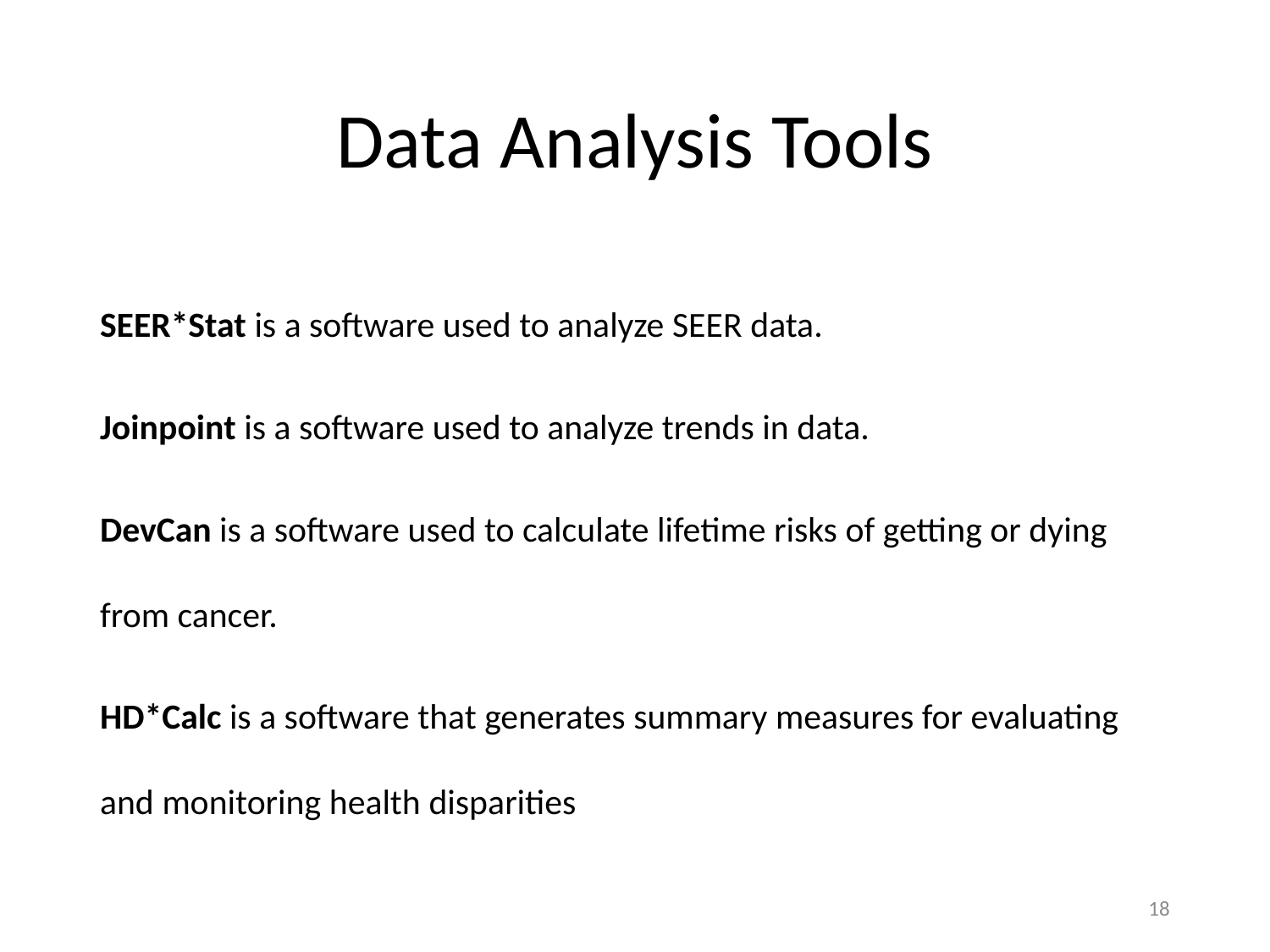

# Data Analysis Tools
SEER*Stat is a software used to analyze SEER data.
Joinpoint is a software used to analyze trends in data.
DevCan is a software used to calculate lifetime risks of getting or dying from cancer.
HD*Calc is a software that generates summary measures for evaluating and monitoring health disparities
18